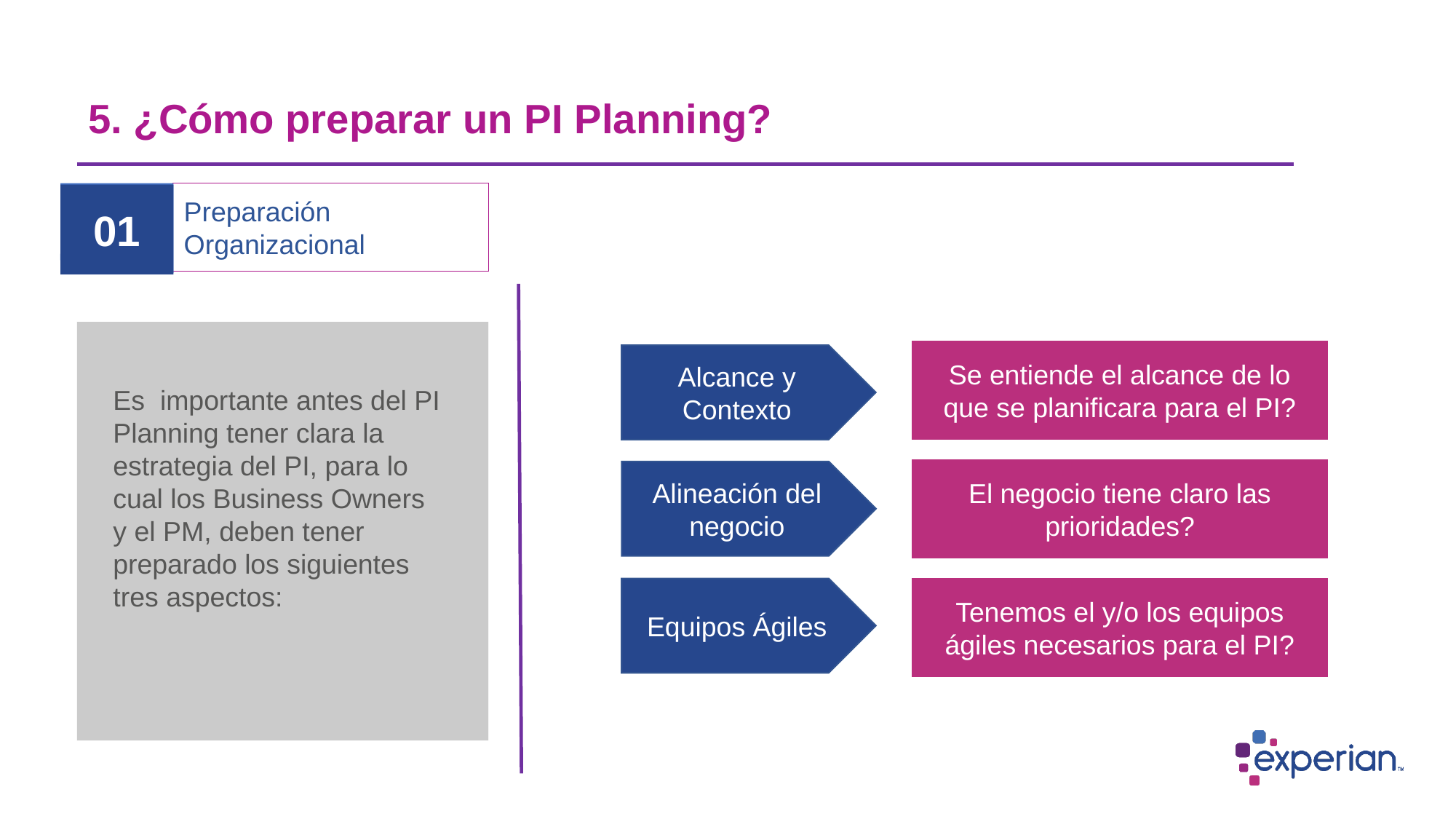

# 5. ¿Cómo preparar un PI Planning?
Preparación Organizacional

01

Se entiende el alcance de lo que se planificara para el PI?
Alcance y Contexto
Es  importante antes del PI Planning tener clara la estrategia del PI, para lo cual los Business Owners y el PM, deben tener preparado los siguientes tres aspectos:
El negocio tiene claro las prioridades?
Alineación del negocio
Equipos Ágiles
Tenemos el y/o los equipos ágiles necesarios para el PI?